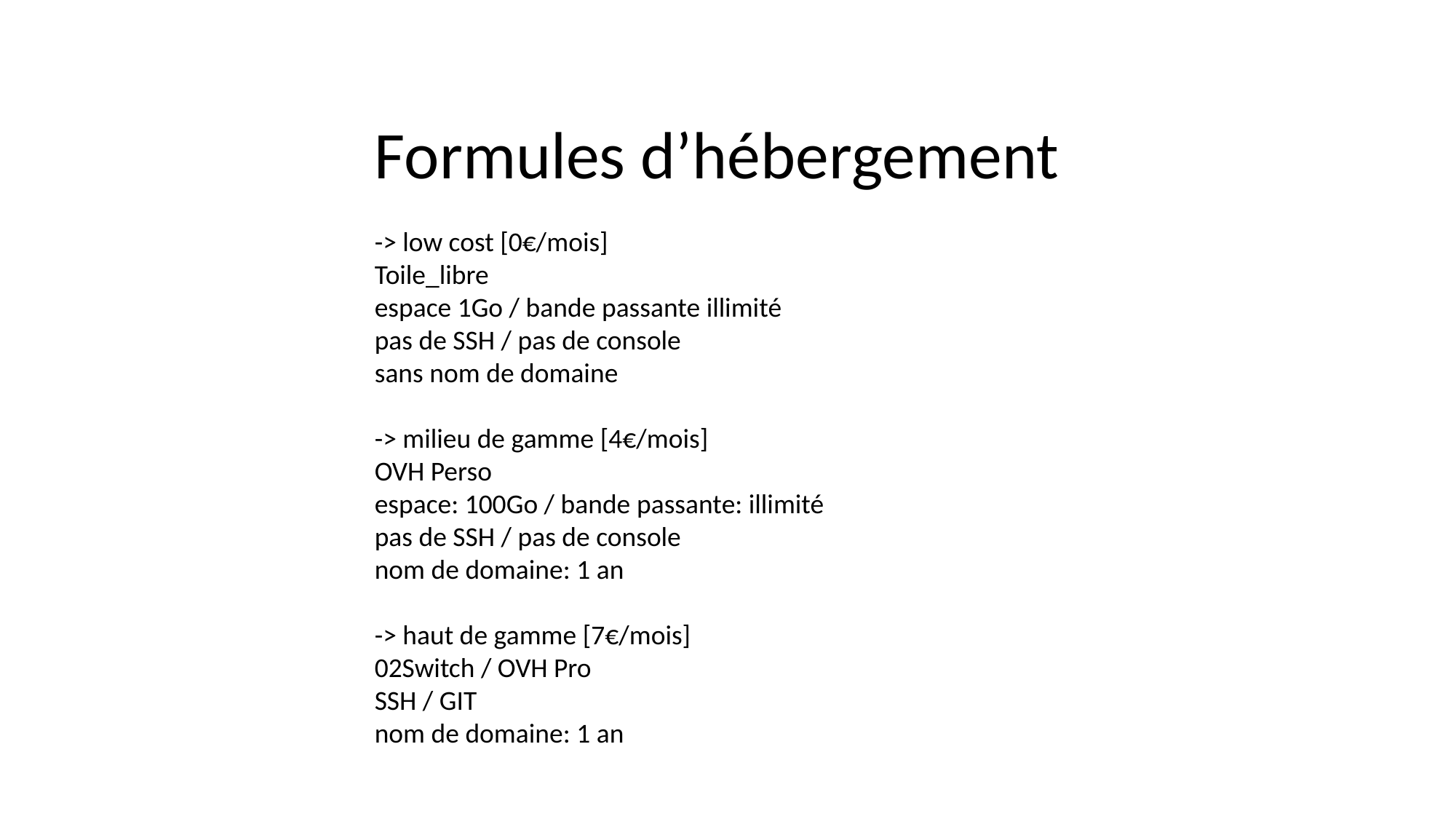

Formules d’hébergement

-> low cost [0€/mois]
Toile_libre
espace 1Go / bande passante illimité
pas de SSH / pas de console
sans nom de domaine

-> milieu de gamme [4€/mois]
OVH Perso
espace: 100Go / bande passante: illimité
pas de SSH / pas de console
nom de domaine: 1 an

-> haut de gamme [7€/mois]
02Switch / OVH Pro
SSH / GIT
nom de domaine: 1 an